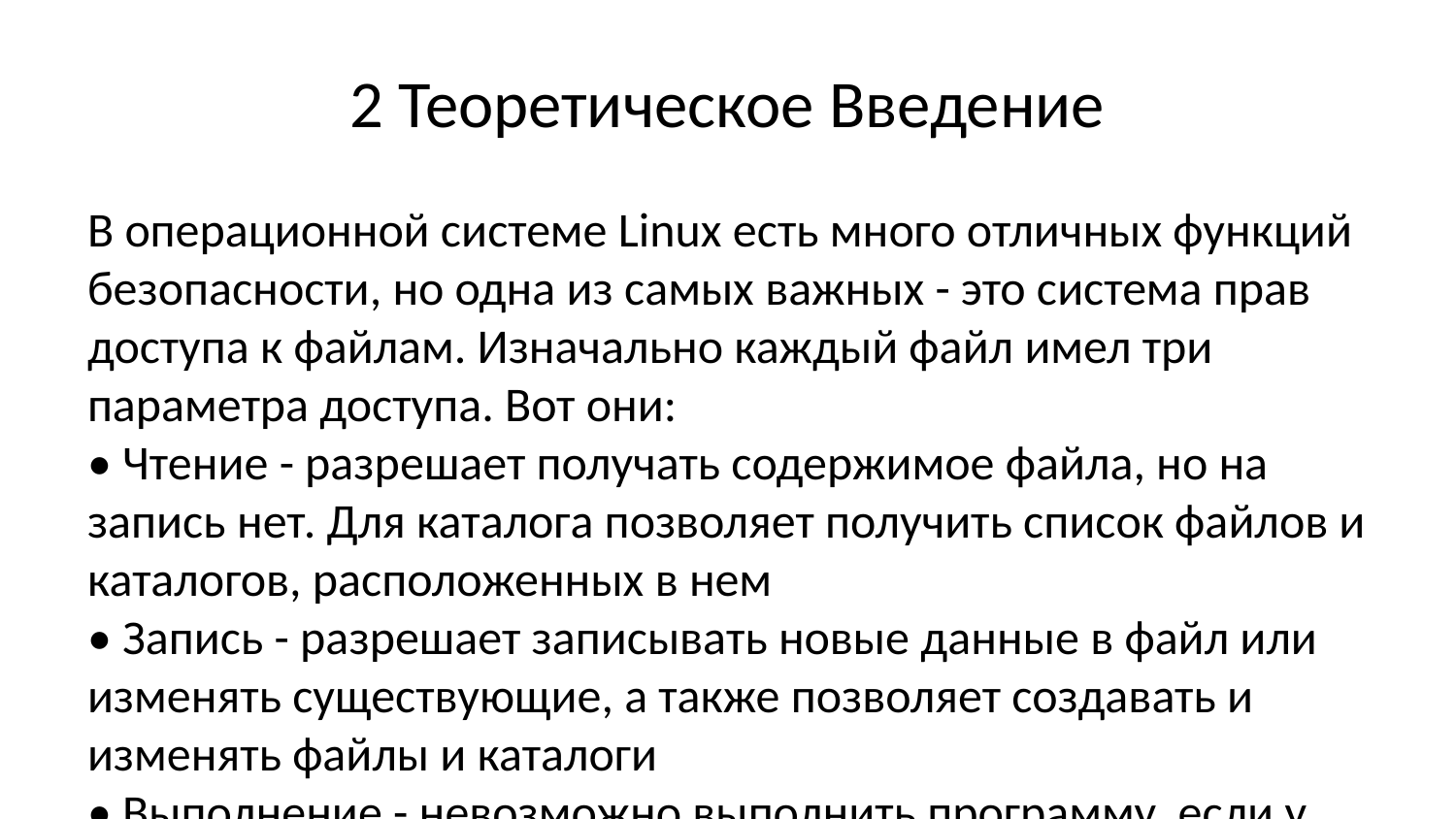

# 2 Теоретическое Введение
В операционной системе Linux есть много отличных функций безопасности, но одна из самых важных - это система прав доступа к файлам. Изначально каждый файл имел три параметра доступа. Вот они:
• Чтение - разрешает получать содержимое файла, но на запись нет. Для каталога позволяет получить список файлов и каталогов, расположенных в нем
• Запись - разрешает записывать новые данные в файл или изменять существующие, а также позволяет создавать и изменять файлы и каталоги
• Выполнение - невозможно выполнить программу, если у нее нет флага выполнения. Этот атрибут устанавливается для всех программ и скриптов, именно с помощью него система может понять, что этот файл нужно запускать как программу
Каждый файл имеет три категории пользователей, для которых можно устанавливать различные сочетания прав доступа:
• Владелец - набор прав для владельца файла, пользователя, который его создал или сейчас установлен его владельцем. Обычно владелец имеет все права, чтение, запись и выполнение
• Группа - любая группа пользователей, существующая в системе и привязанная к файлу. Но это может быть только одна группа и обычно это группа владельца, хотя для файла можно назначить и другую группу
Остальные - все пользователи, кроме владельца и пользователей, входящих в группу файла
Команды, которые могут понадобиться при работе с правами доступа:
• “ls -l” - для просмотра прав доступа к файлам и каталогам
• “chmod категория действие флаг файл или каталог” - для изменения прав доступа к файлам и каталогам (категорию действие и флаг можно заменить на набор из трех цифр от 0 до 7)
Значения флагов прав:
• — - нет никаких прав
• –x - разрешено только выполнение файла, как программы, но не изменение и не чтение
• -w- - разрешена только запись и изменение файла
• -wx - разрешено изменение и выполнение, но в случае с каталогом, невозможно посмотреть его содержимое
• r– - права только на чтение
• r-x - только чтение и выполнение, без права на запись
• rw- - права на чтение и запись, но без выполнения
• rwx - все права